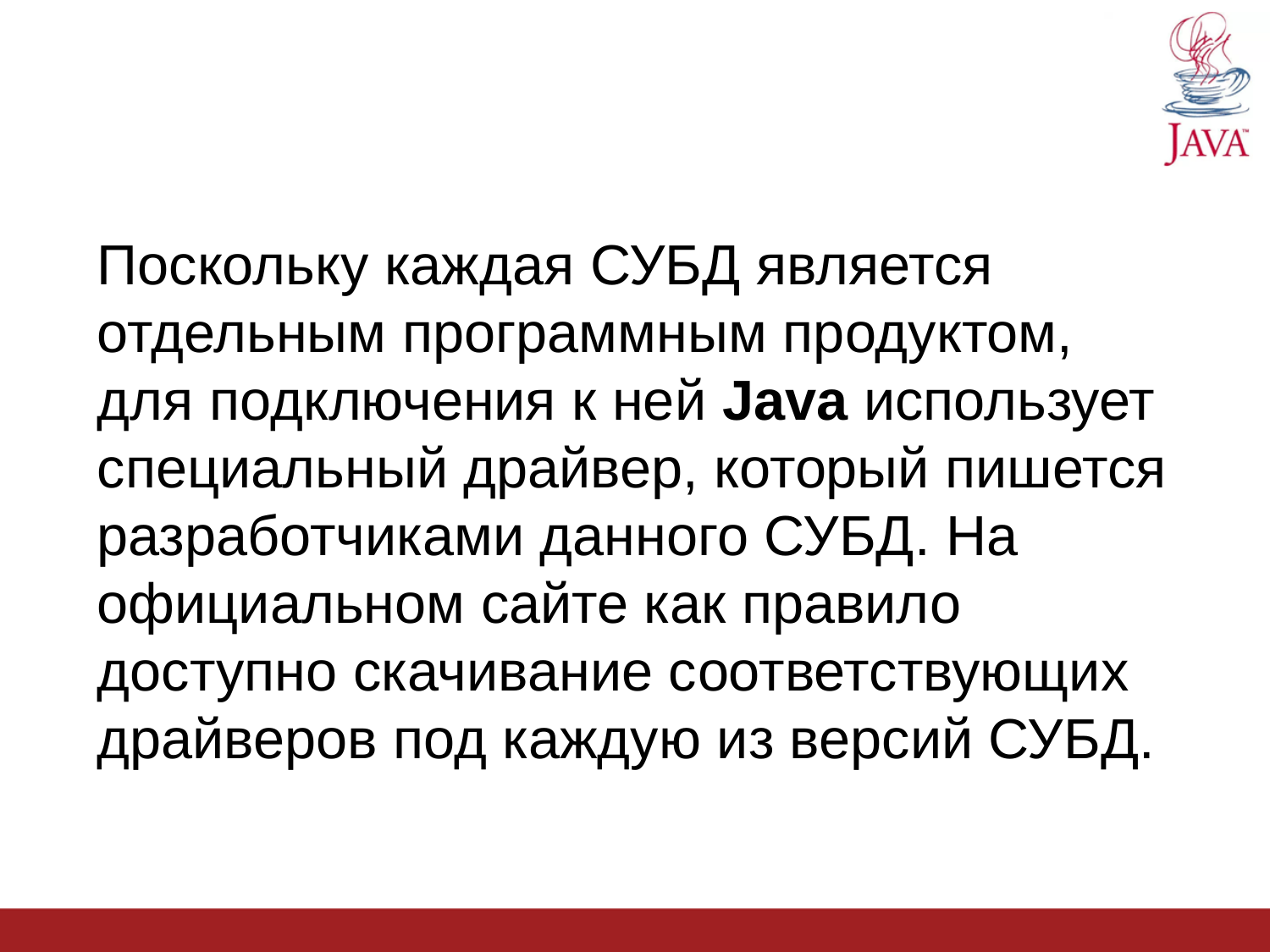

Драйвер
Поскольку каждая СУБД является отдельным программным продуктом, для подключения к ней Java использует специальный драйвер, который пишется разработчиками данного СУБД. На официальном сайте как правило доступно скачивание соответствующих драйверов под каждую из версий СУБД.